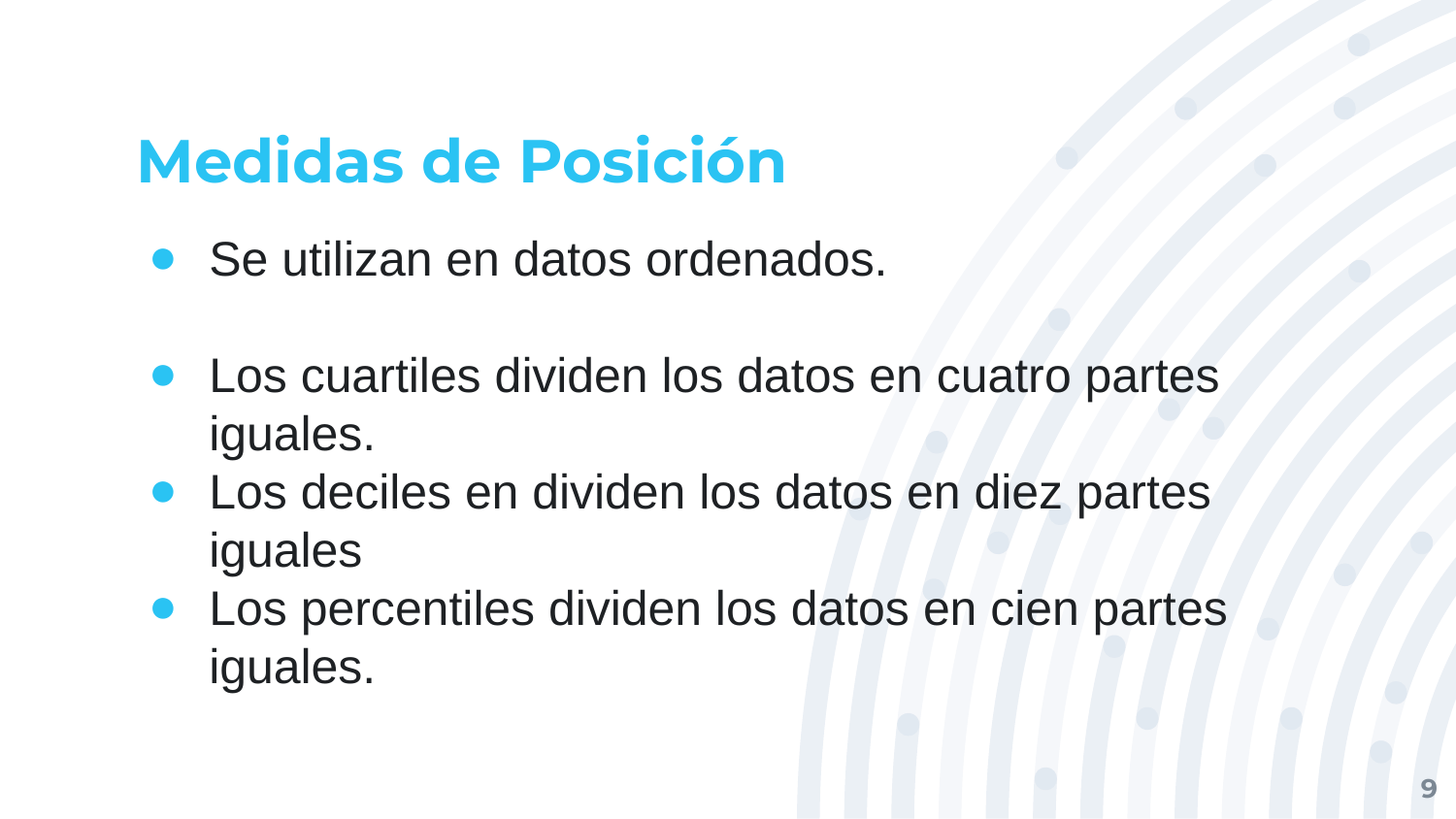

# Medidas de Posición
Se utilizan en datos ordenados.

Los cuartiles dividen los datos en cuatro partes iguales.
Los deciles en dividen los datos en diez partes iguales
Los percentiles dividen los datos en cien partes iguales.

9